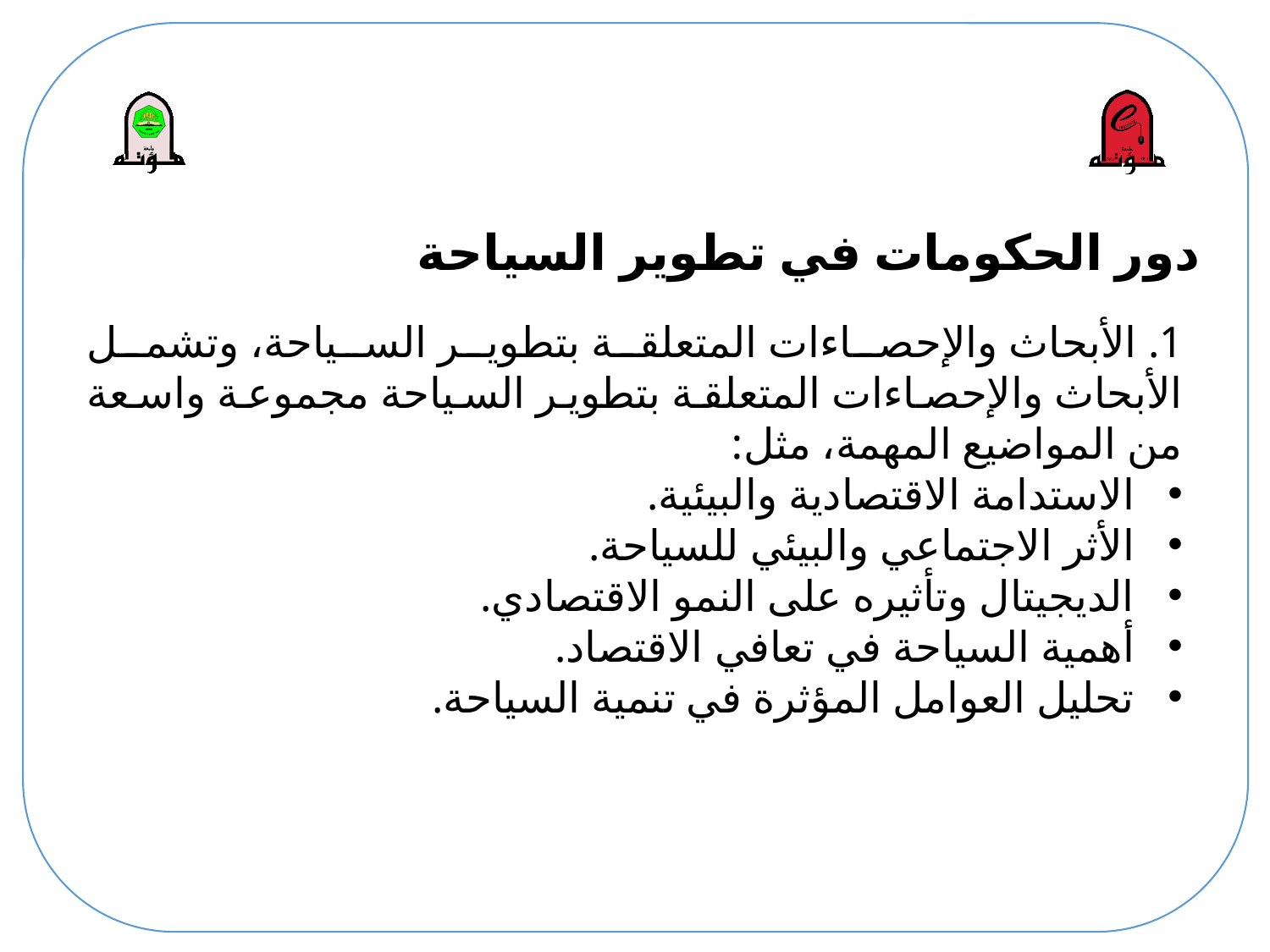

# دور الحكومات في تطوير السياحة
1. الأبحاث والإحصاءات المتعلقة بتطوير السياحة، وتشمل الأبحاث والإحصاءات المتعلقة بتطوير السياحة مجموعة واسعة من المواضيع المهمة، مثل:
الاستدامة الاقتصادية والبيئية.
الأثر الاجتماعي والبيئي للسياحة.
الديجيتال وتأثيره على النمو الاقتصادي.
أهمية السياحة في تعافي الاقتصاد.
تحليل العوامل المؤثرة في تنمية السياحة.